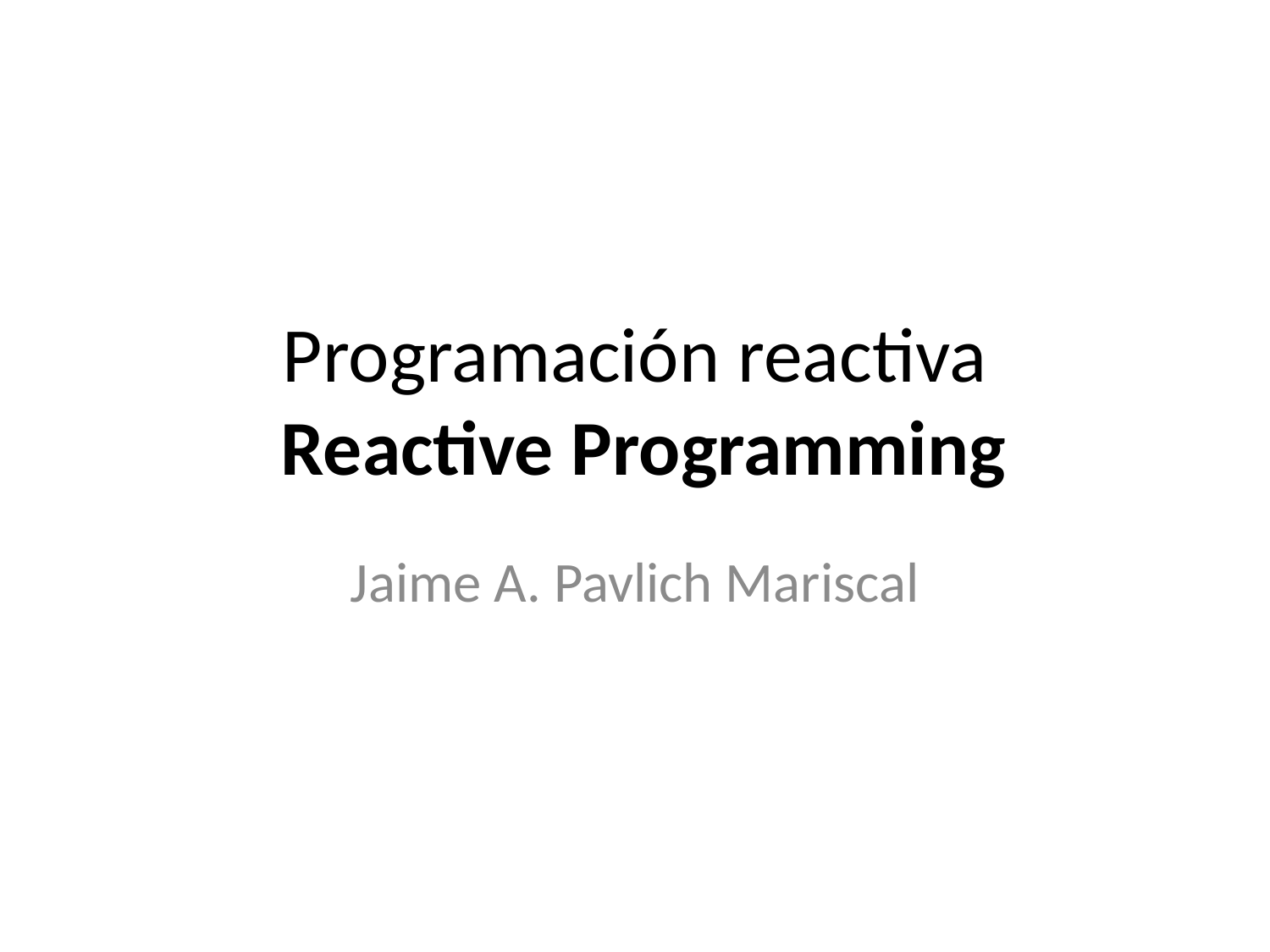

Programación reactiva
 Reactive Programming
Jaime A. Pavlich Mariscal